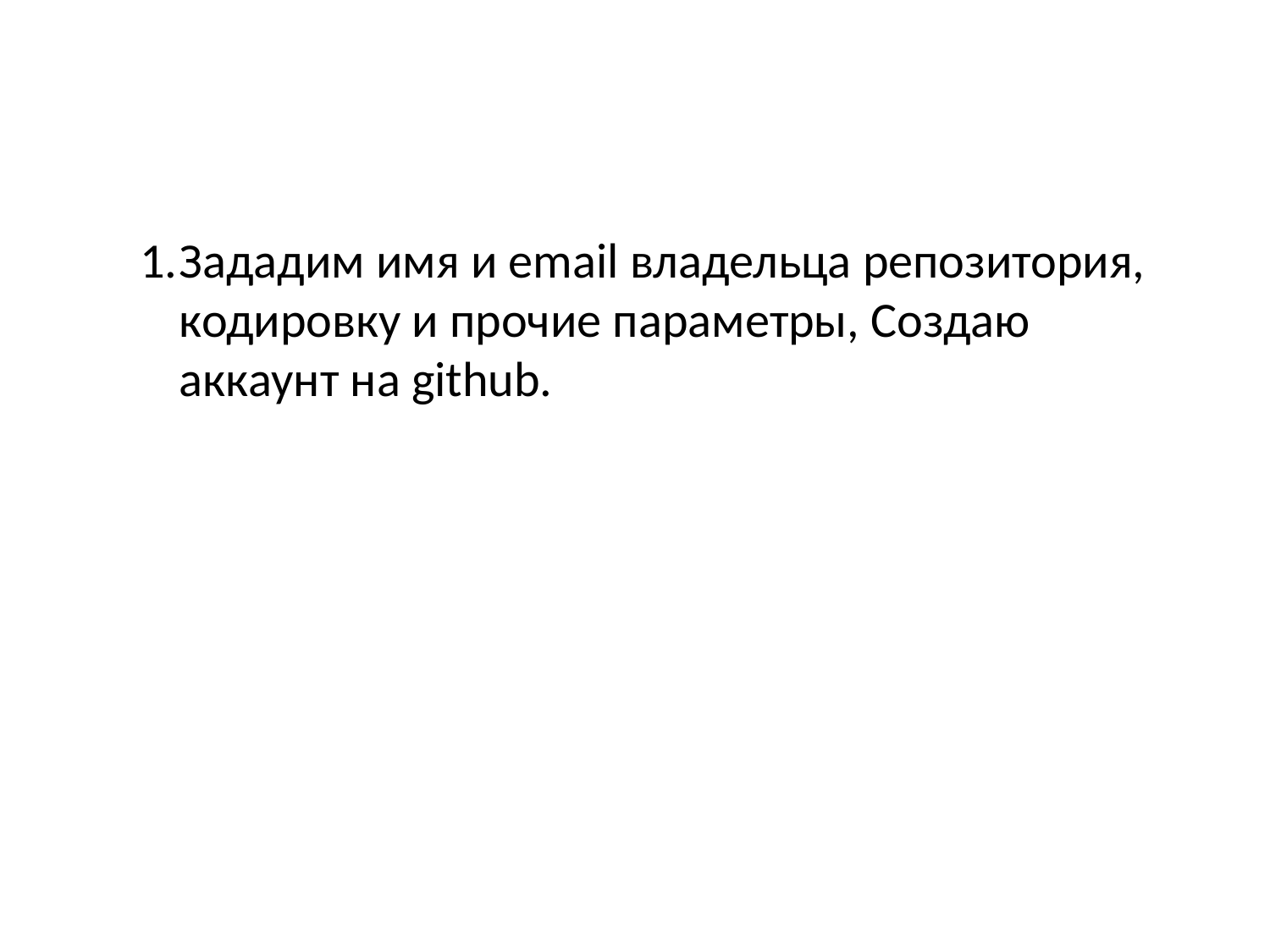

Зададим имя и email владельца репозитория, кодировку и прочие параметры, Создаю аккаунт на github.